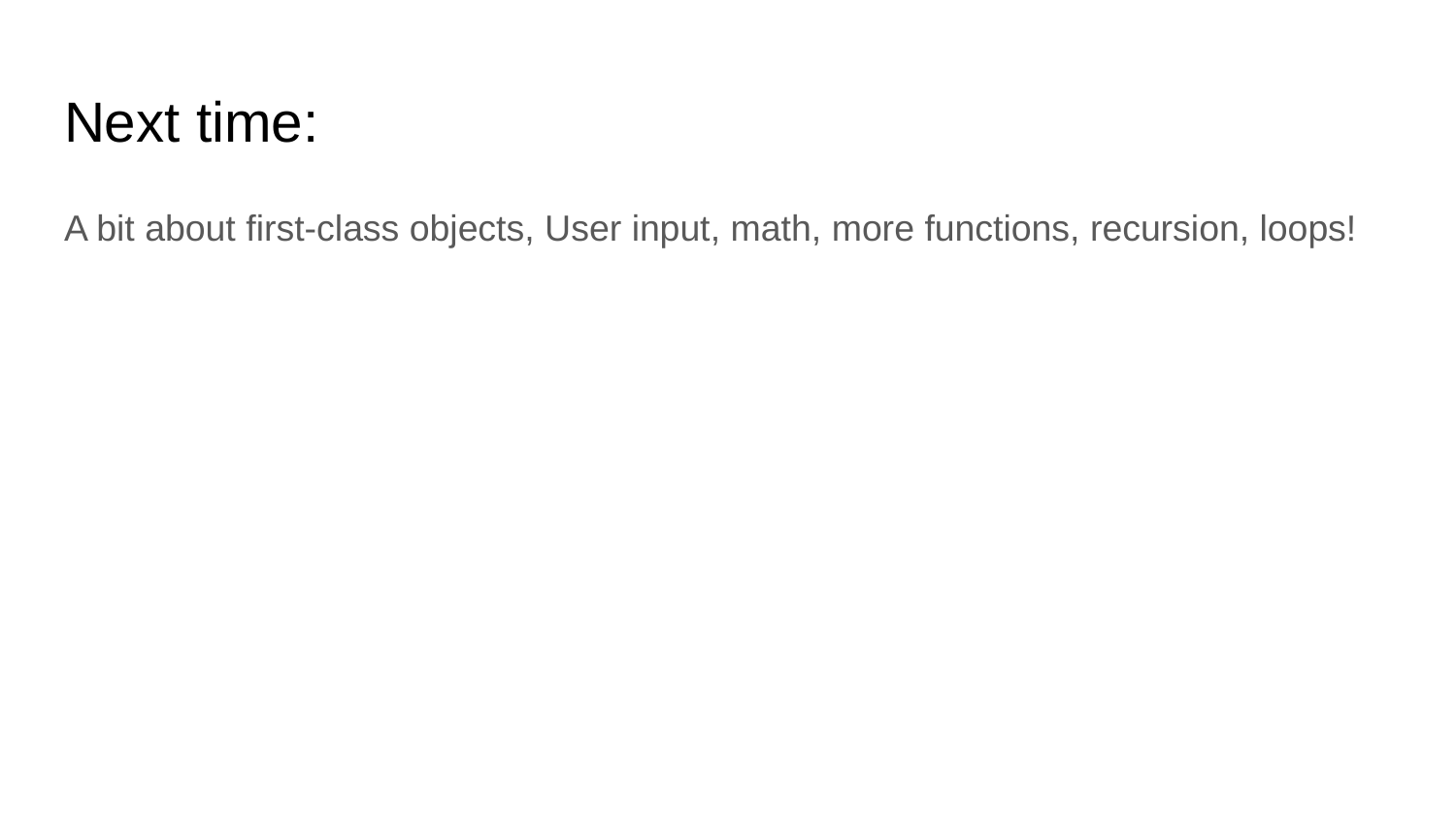

# Next time:

A bit about first-class objects, User input, math, more functions, recursion, loops!